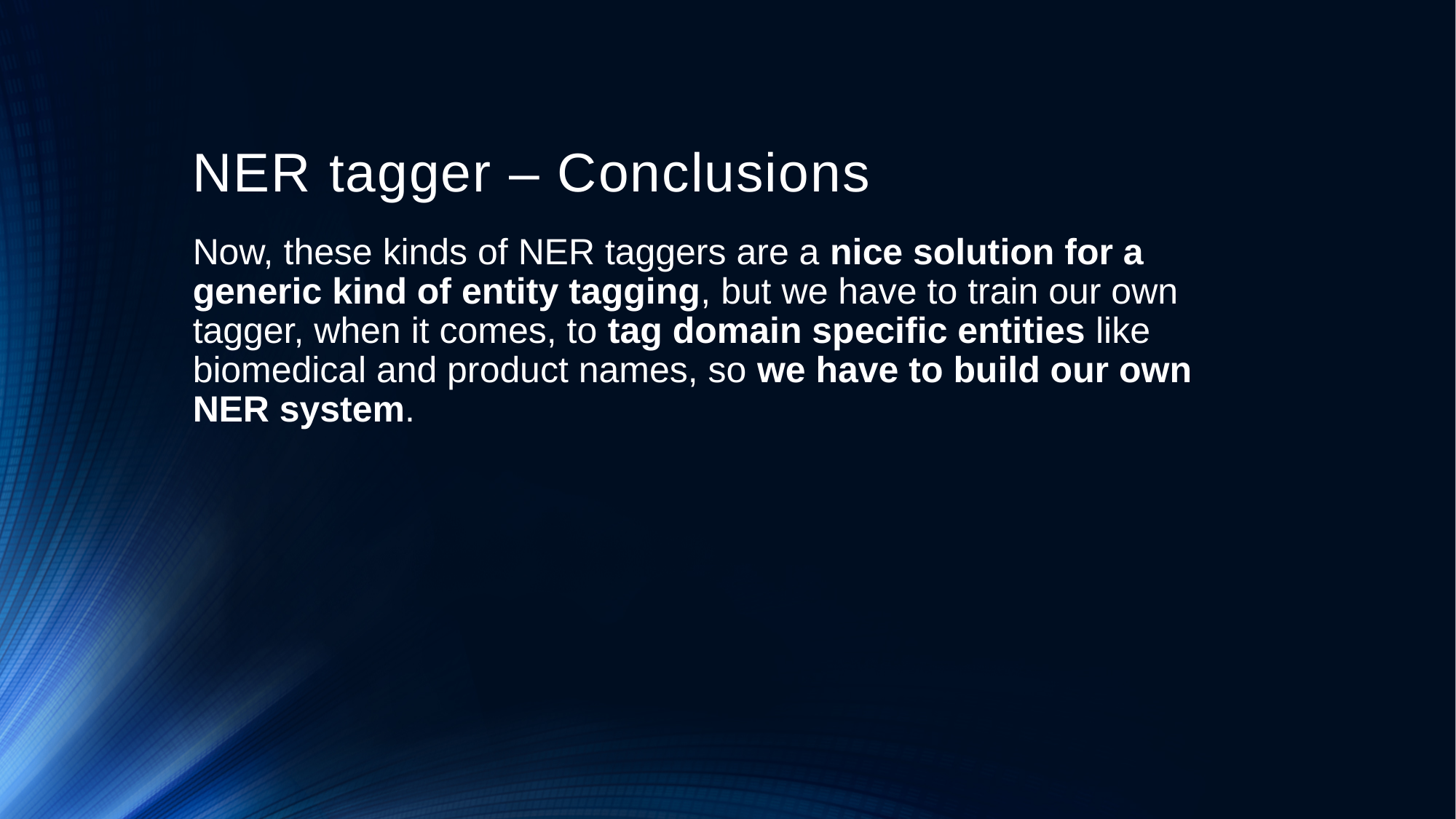

# NER tagger – Conclusions
Now, these kinds of NER taggers are a nice solution for a generic kind of entity tagging, but we have to train our own tagger, when it comes, to tag domain specific entities like biomedical and product names, so we have to build our own NER system.